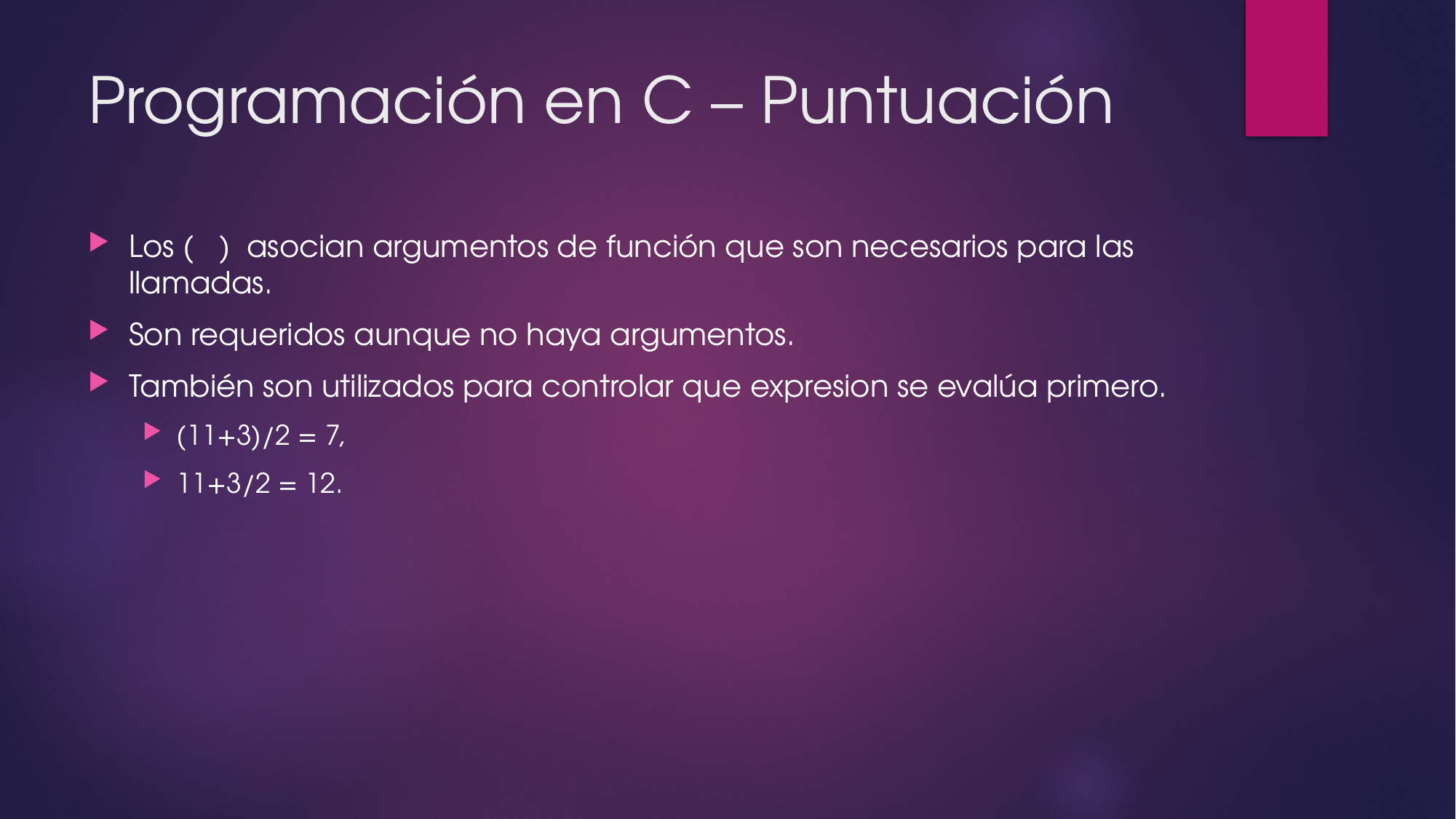

# Programación en C – Puntuación
Los (   )  asocian argumentos de función que son necesarios para las llamadas.
Son requeridos aunque no haya argumentos.
También son utilizados para controlar que expresion se evalúa primero.
(11+3)/2 = 7,
11+3/2 = 12.